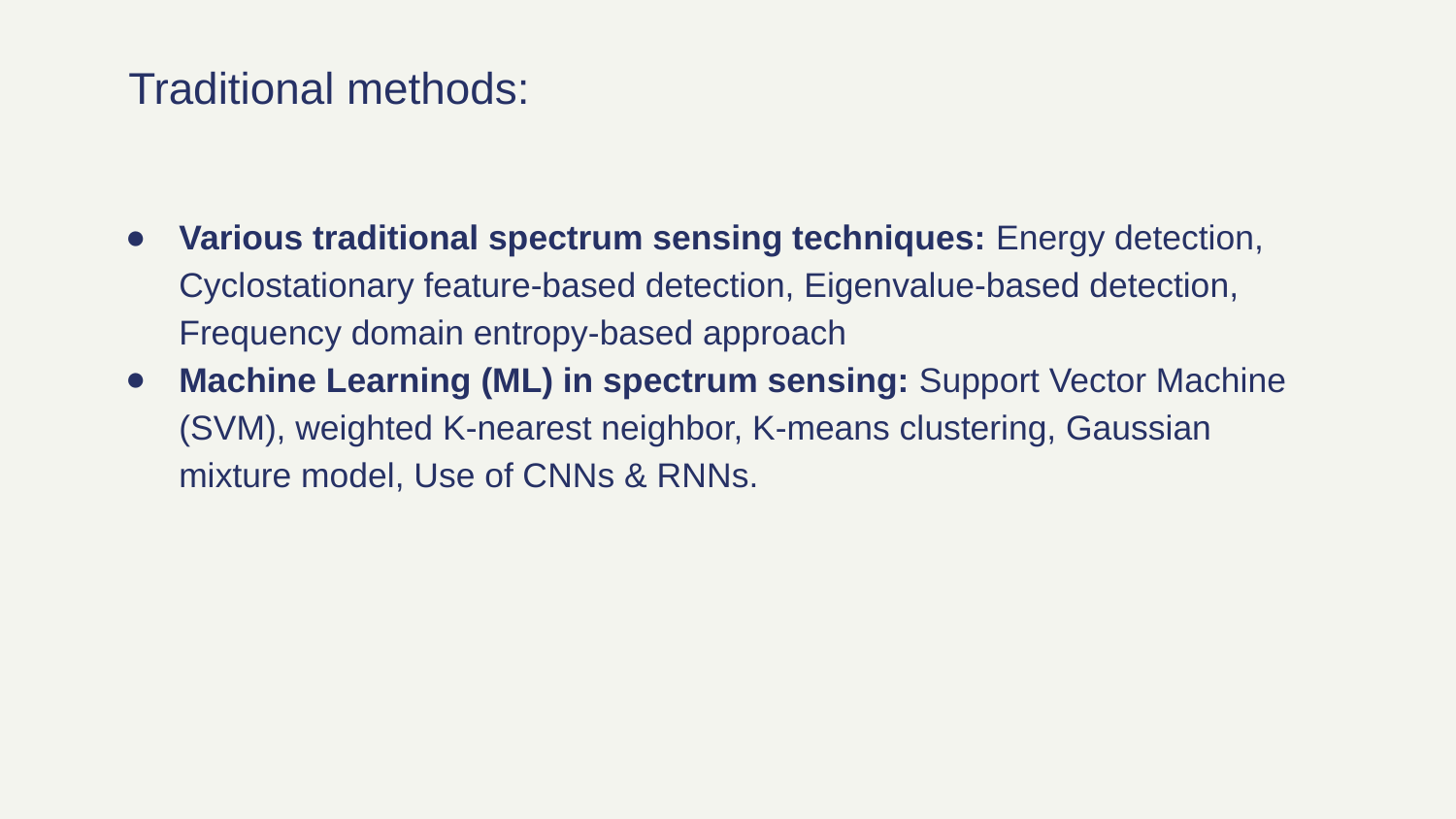

Traditional methods:
Various traditional spectrum sensing techniques: Energy detection, Cyclostationary feature-based detection, Eigenvalue-based detection, Frequency domain entropy-based approach
Machine Learning (ML) in spectrum sensing: Support Vector Machine (SVM), weighted K-nearest neighbor, K-means clustering, Gaussian mixture model, Use of CNNs & RNNs.